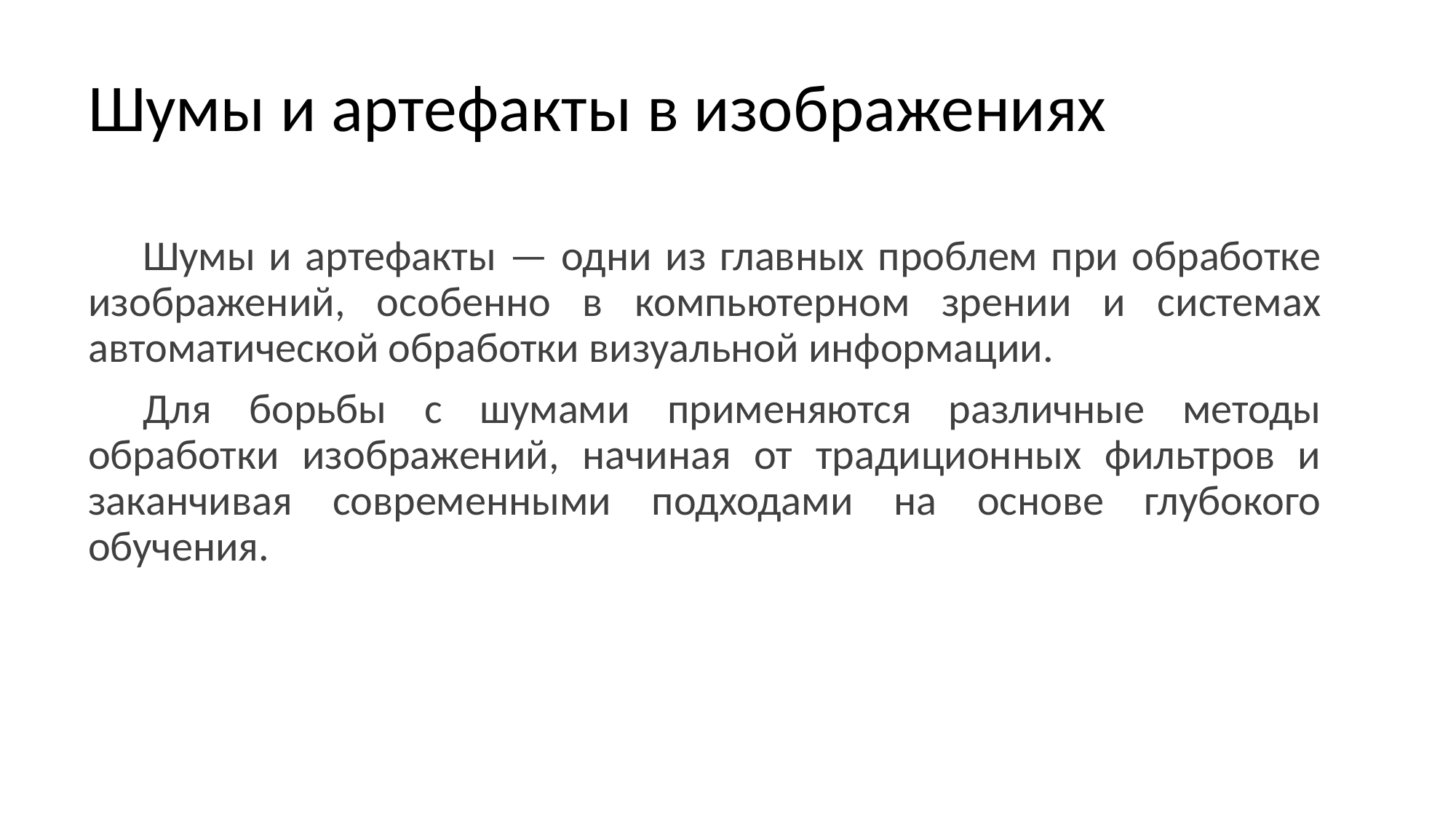

# Шумы и артефакты в изображениях
Шумы и артефакты — одни из главных проблем при обработке изображений, особенно в компьютерном зрении и системах автоматической обработки визуальной информации.
Для борьбы с шумами применяются различные методы обработки изображений, начиная от традиционных фильтров и заканчивая современными подходами на основе глубокого обучения.